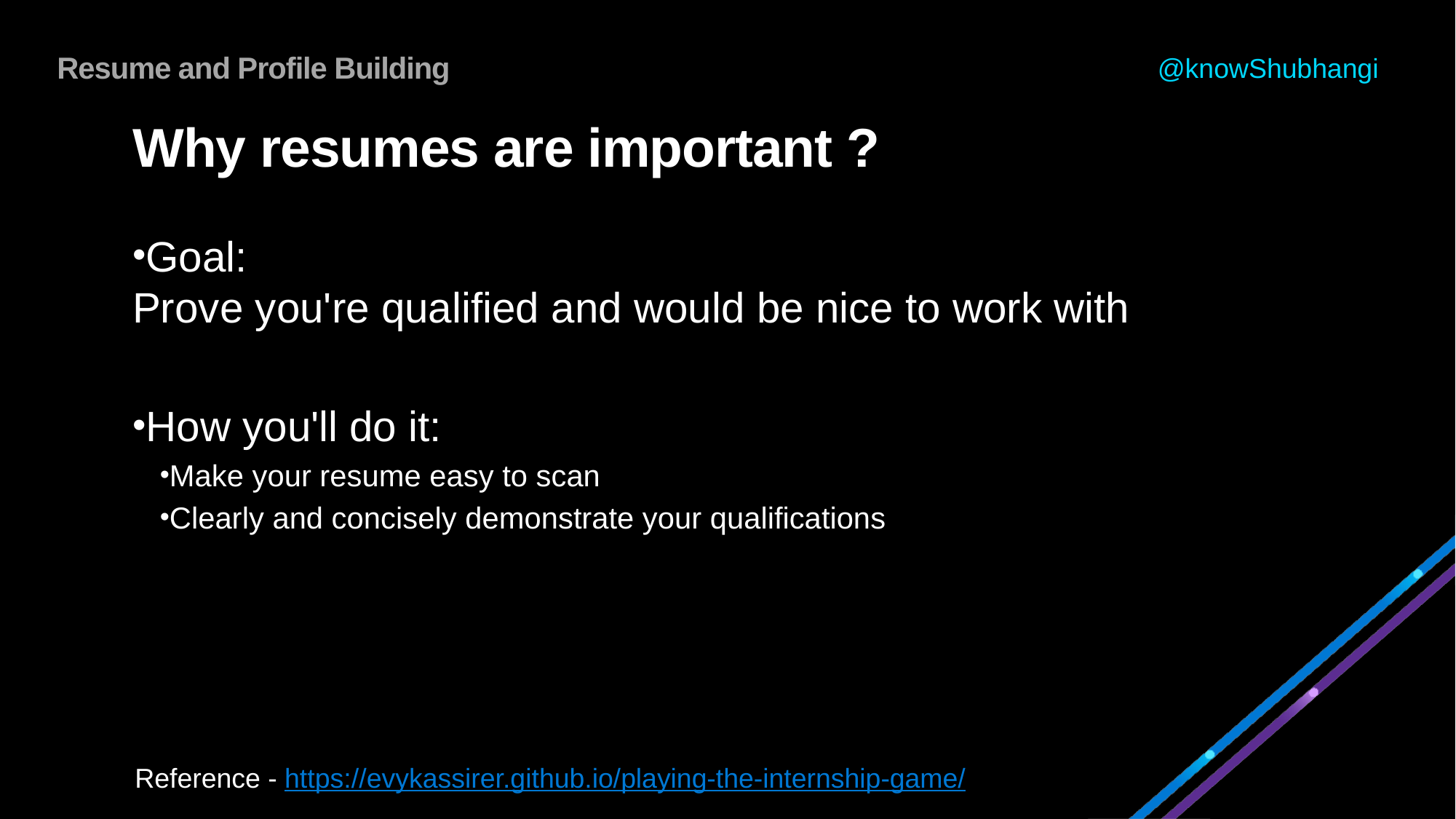

Resume and Profile Building
@knowShubhangi
# Why resumes are important ?
Goal:
Prove you're qualified and would be nice to work with

How you'll do it:
Make your resume easy to scan
Clearly and concisely demonstrate your qualifications

Reference - https://evykassirer.github.io/playing-the-internship-game/